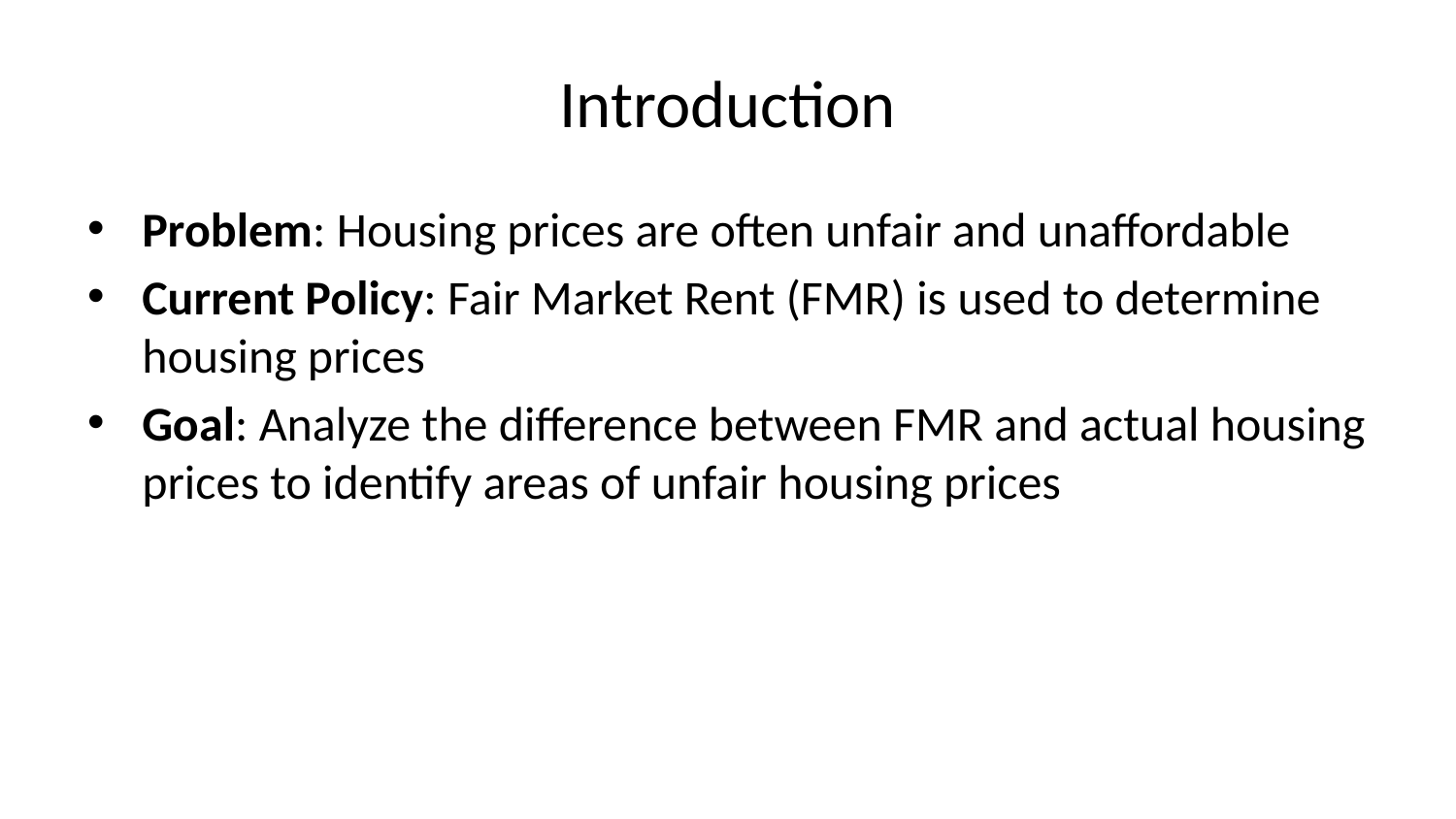

# Introduction
Problem: Housing prices are often unfair and unaffordable
Current Policy: Fair Market Rent (FMR) is used to determine housing prices
Goal: Analyze the difference between FMR and actual housing prices to identify areas of unfair housing prices